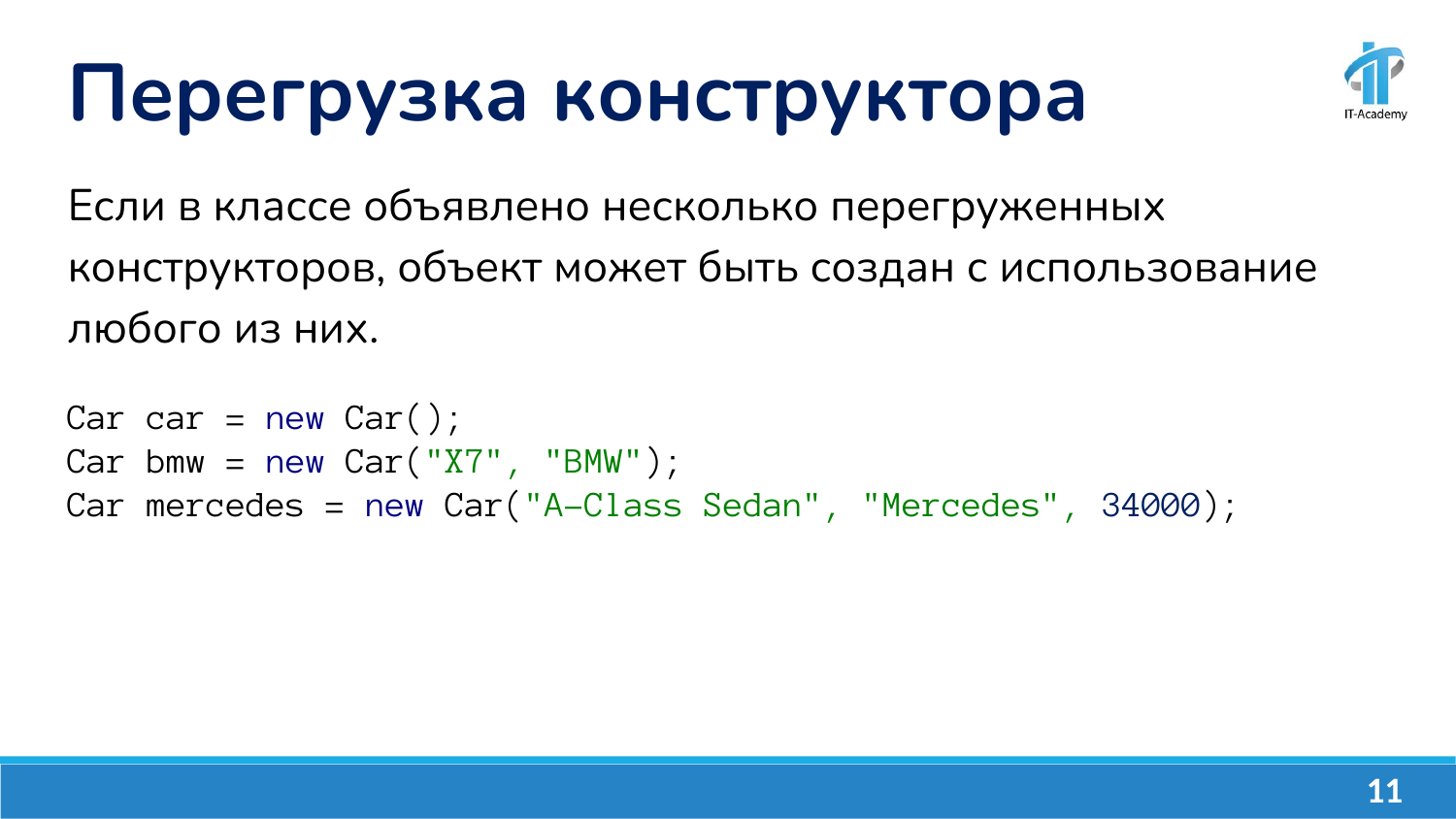

Перегрузка конструктора
Если в классе объявлено несколько перегруженных конструкторов, объект может быть создан с использование любого из них.
Car car = new Car();
Car bmw = new Car("X7", "BMW");
Car mercedes = new Car("A-Class Sedan", "Mercedes", 34000);
11